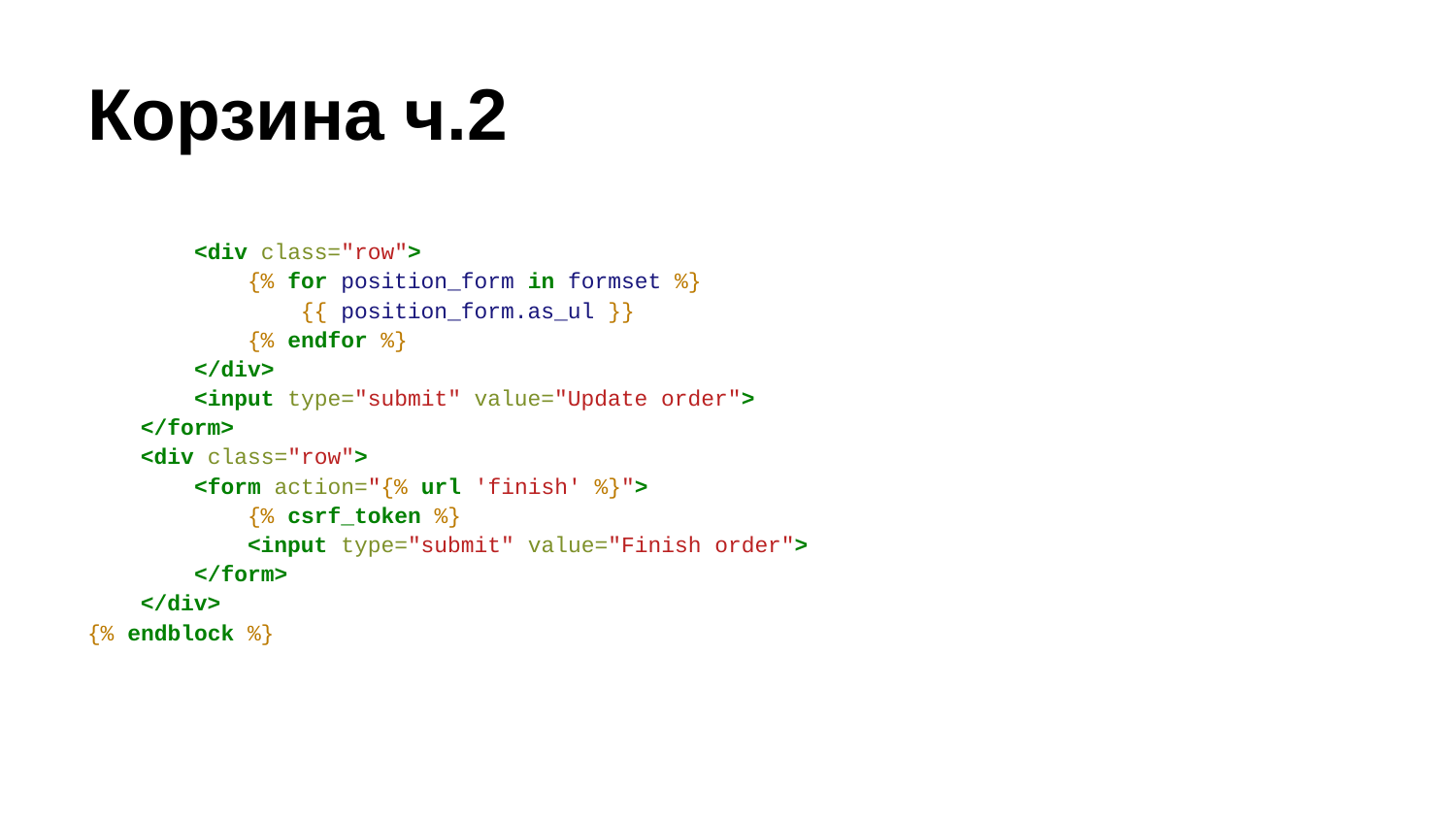

# Корзина ч.2
        <div class="row">
            {% for position_form in formset %}
                {{ position_form.as_ul }}
            {% endfor %}
        </div>
        <input type="submit" value="Update order">
    </form>
    <div class="row">
        <form action="{% url 'finish' %}">
            {% csrf_token %}
            <input type="submit" value="Finish order">
        </form>
    </div>
{% endblock %}